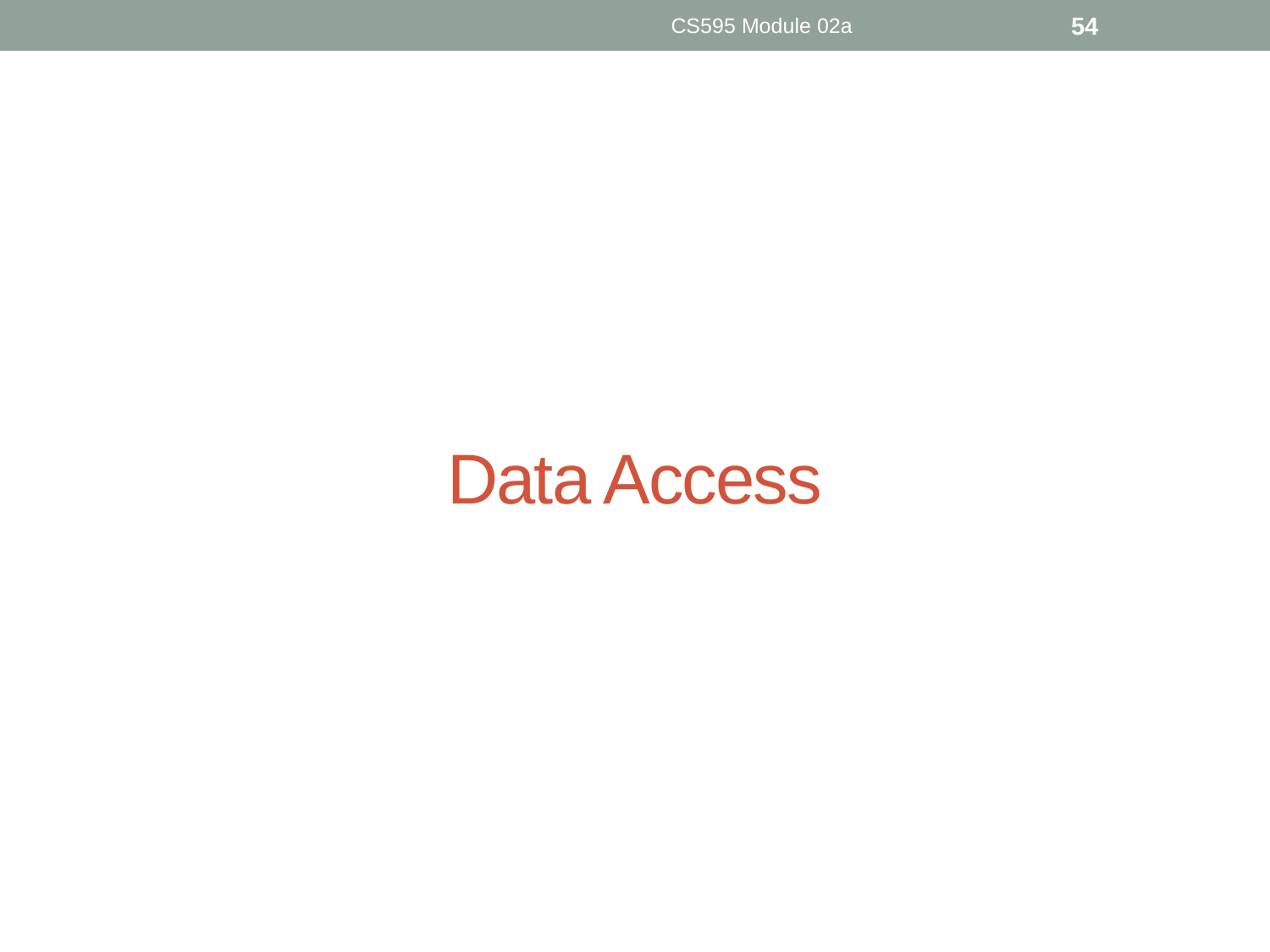

CS595 Module 02a
54
# Data Access